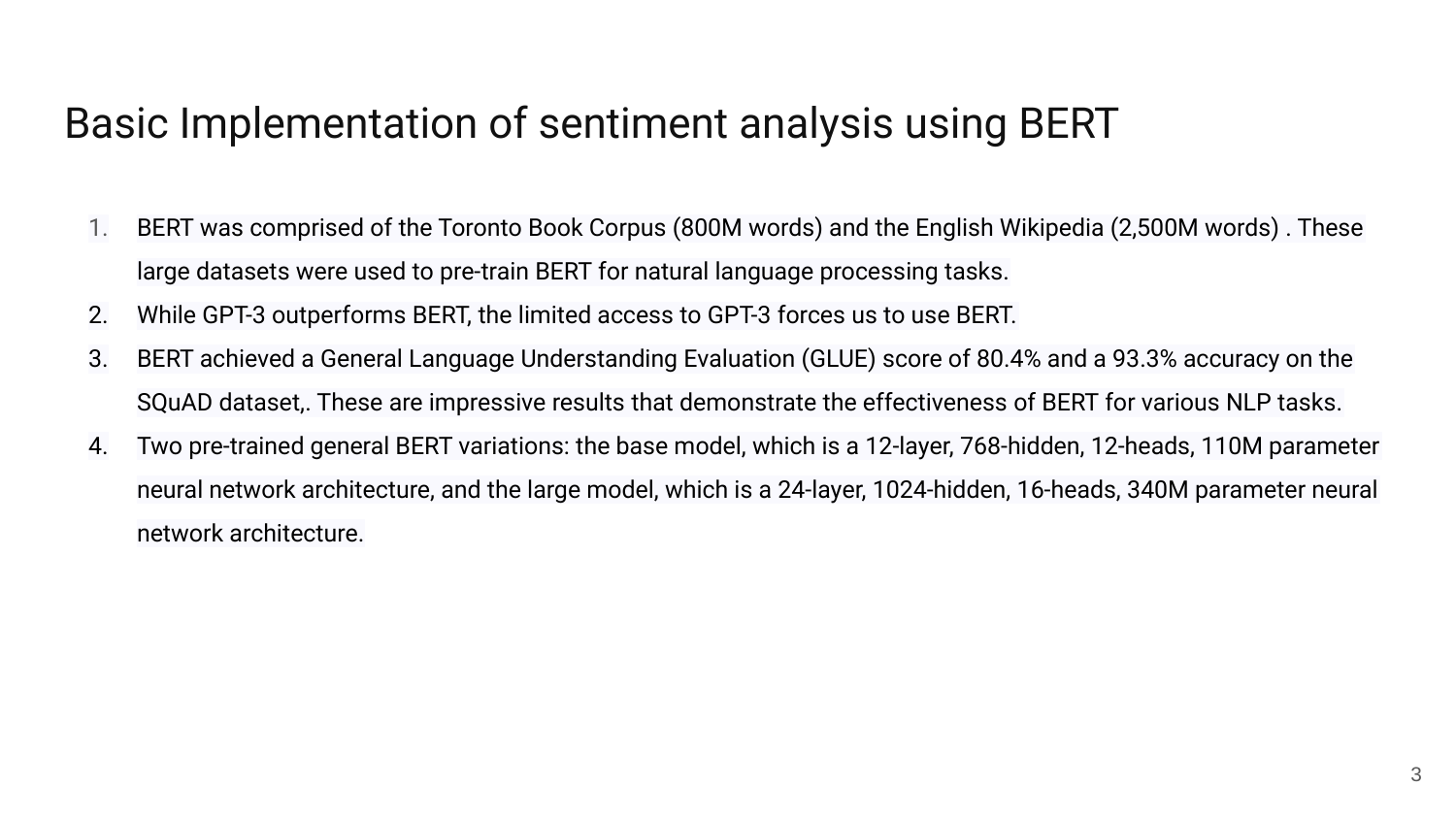

# Basic Implementation of sentiment analysis using BERT

BERT was comprised of the Toronto Book Corpus (800M words) and the English Wikipedia (2,500M words) . These large datasets were used to pre-train BERT for natural language processing tasks.
While GPT-3 outperforms BERT, the limited access to GPT-3 forces us to use BERT.
BERT achieved a General Language Understanding Evaluation (GLUE) score of 80.4% and a 93.3% accuracy on the SQuAD dataset,. These are impressive results that demonstrate the effectiveness of BERT for various NLP tasks.
Two pre-trained general BERT variations: the base model, which is a 12-layer, 768-hidden, 12-heads, 110M parameter neural network architecture, and the large model, which is a 24-layer, 1024-hidden, 16-heads, 340M parameter neural network architecture.
3